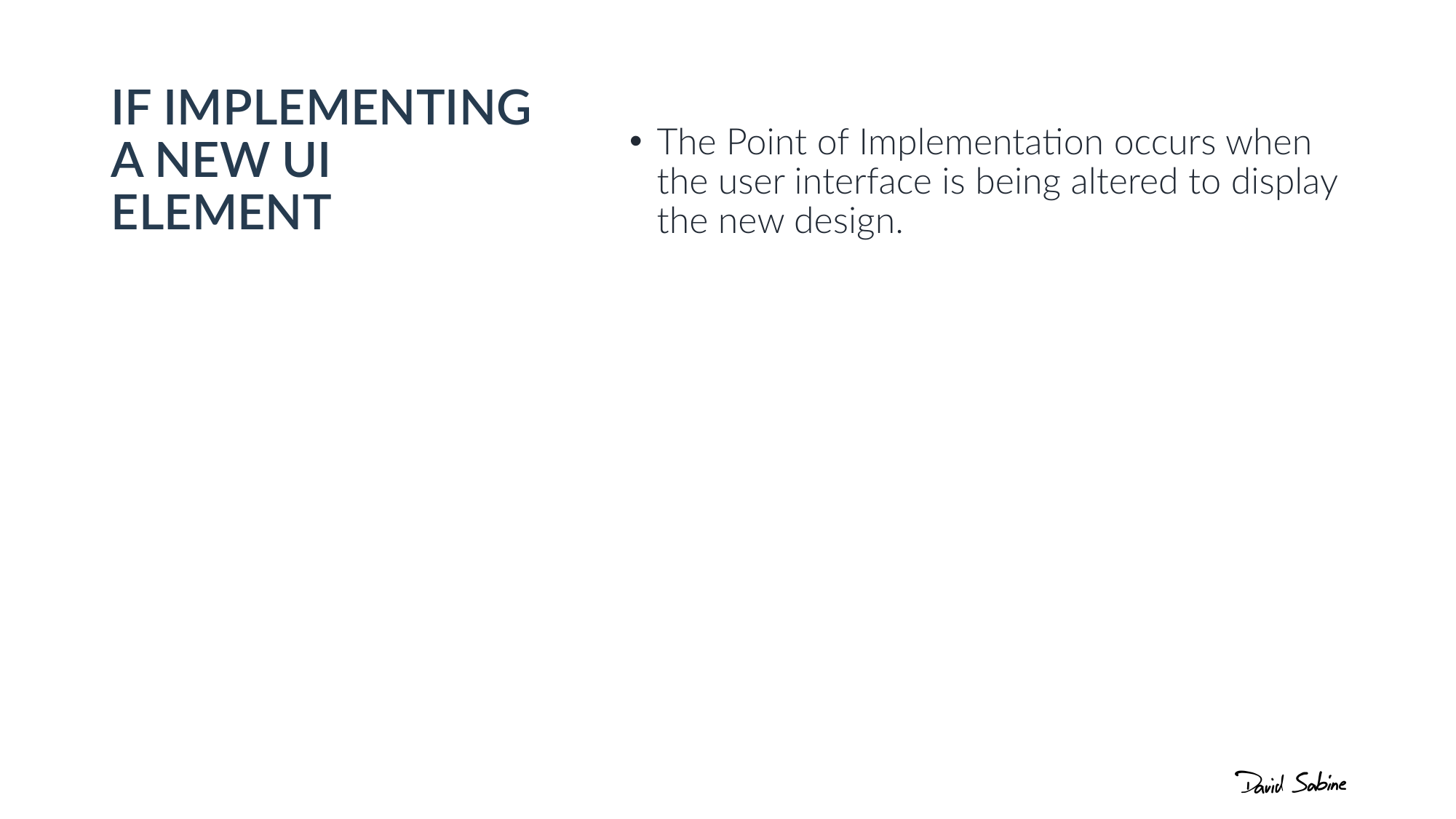

# IF IMPLEMENTING A NEW UI ELEMENT
The Point of Implementation occurs when the user interface is being altered to display the new design.